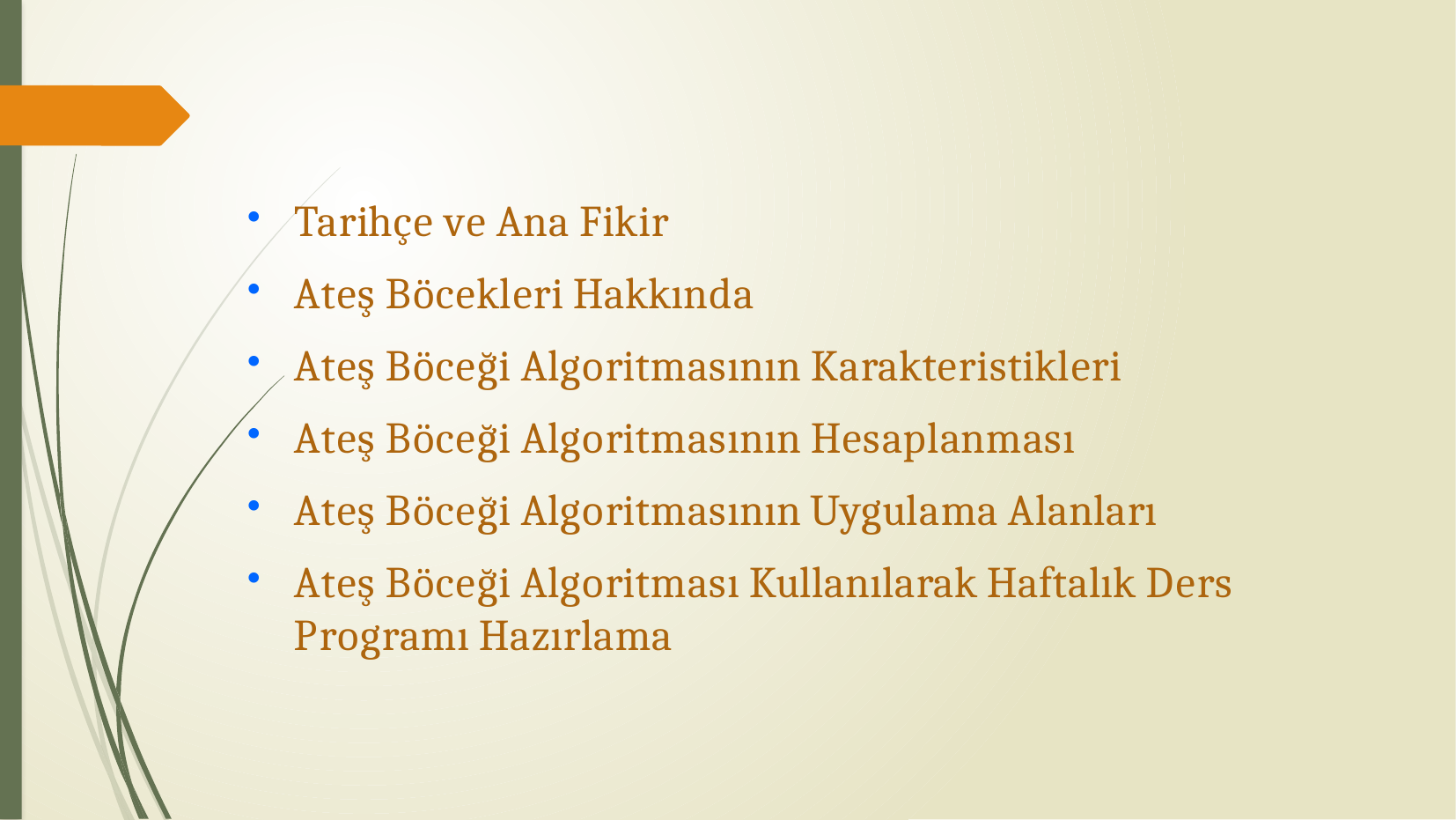

Tarihçe ve Ana Fikir
Ateş Böcekleri Hakkında
Ateş Böceği Algoritmasının Karakteristikleri
Ateş Böceği Algoritmasının Hesaplanması
Ateş Böceği Algoritmasının Uygulama Alanları
Ateş Böceği Algoritması Kullanılarak Haftalık Ders Programı Hazırlama